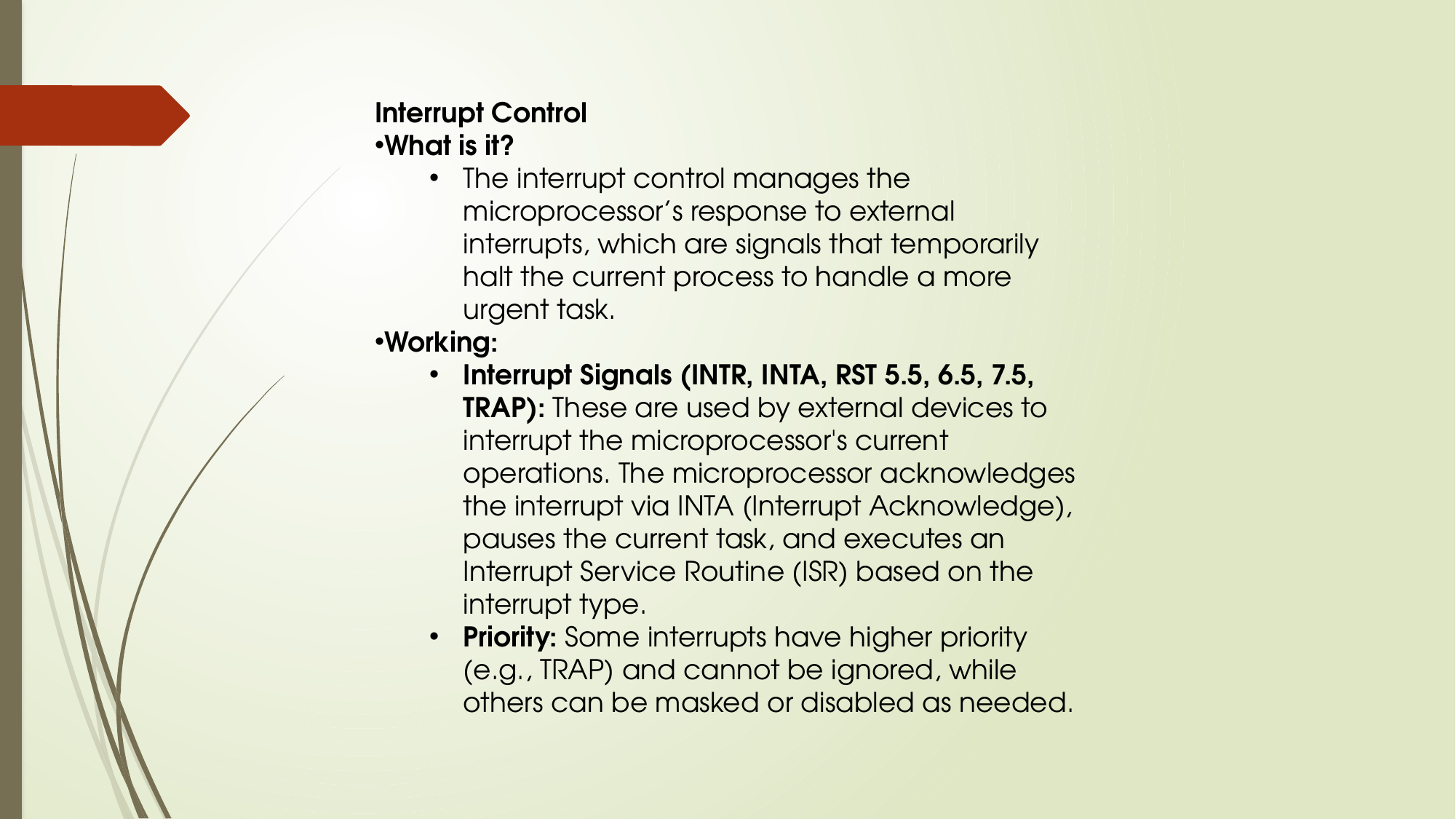

Interrupt Control
What is it?
The interrupt control manages the microprocessor’s response to external interrupts, which are signals that temporarily halt the current process to handle a more urgent task.
Working:
Interrupt Signals (INTR, INTA, RST 5.5, 6.5, 7.5, TRAP): These are used by external devices to interrupt the microprocessor's current operations. The microprocessor acknowledges the interrupt via INTA (Interrupt Acknowledge), pauses the current task, and executes an Interrupt Service Routine (ISR) based on the interrupt type.
Priority: Some interrupts have higher priority (e.g., TRAP) and cannot be ignored, while others can be masked or disabled as needed.